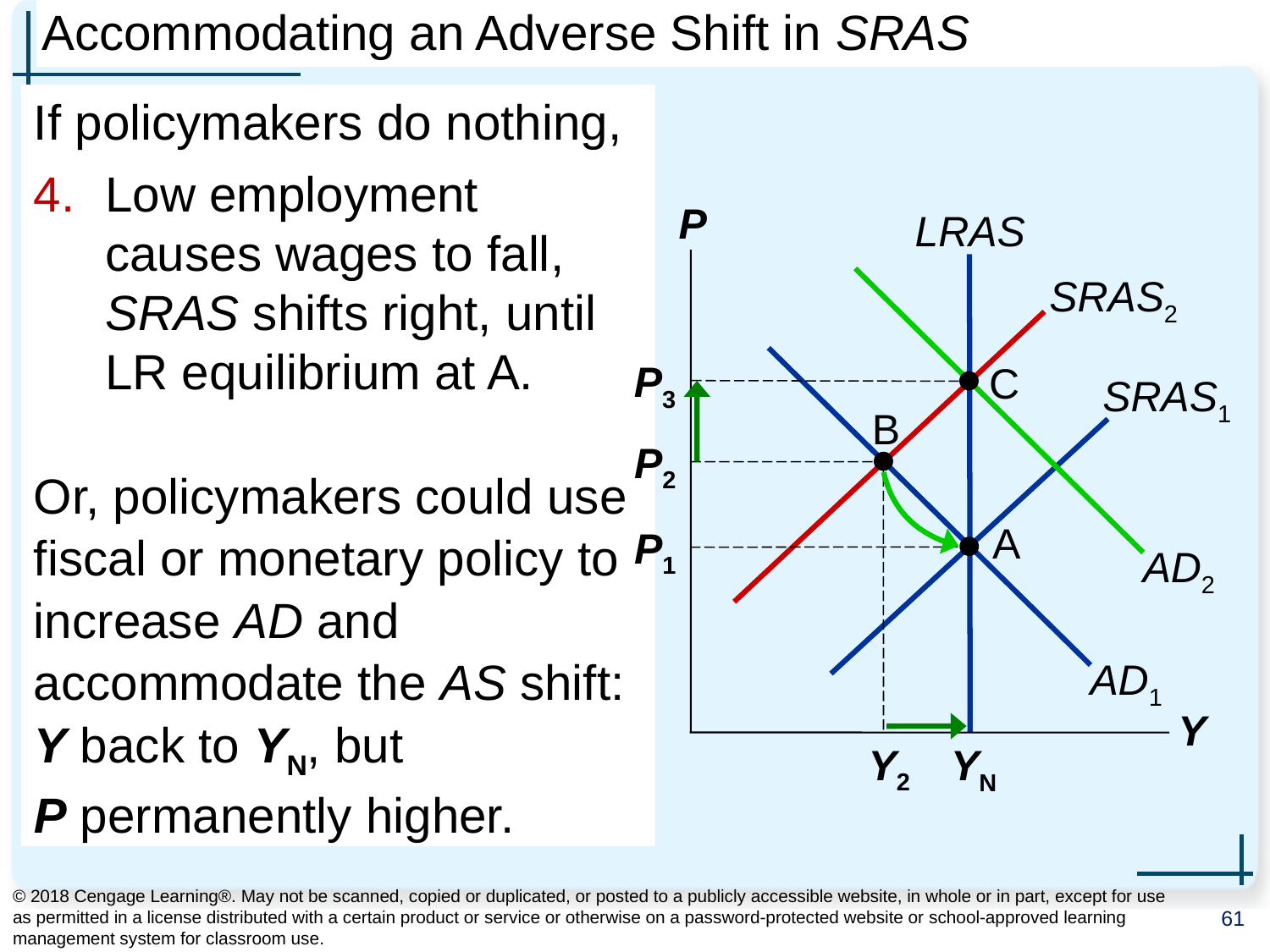

# Accommodating an Adverse Shift in SRAS
0
If policymakers do nothing,
Low employment
causes wages to fall, SRAS shifts right, until LR equilibrium at A.

Or, policymakers could use fiscal or monetary policy to increase AD and accommodate the AS shift:
Y back to YN, but
P permanently higher.
P

Y
LRAS

YN
SRAS2

AD2

AD1
P3
C

SRAS1

B
P2

Y2

A
P1

© 2018 Cengage Learning®. May not be scanned, copied or duplicated, or posted to a publicly accessible website, in whole or in part, except for use as permitted in a license distributed with a certain product or service or otherwise on a password-protected website or school-approved learning management system for classroom use.
61